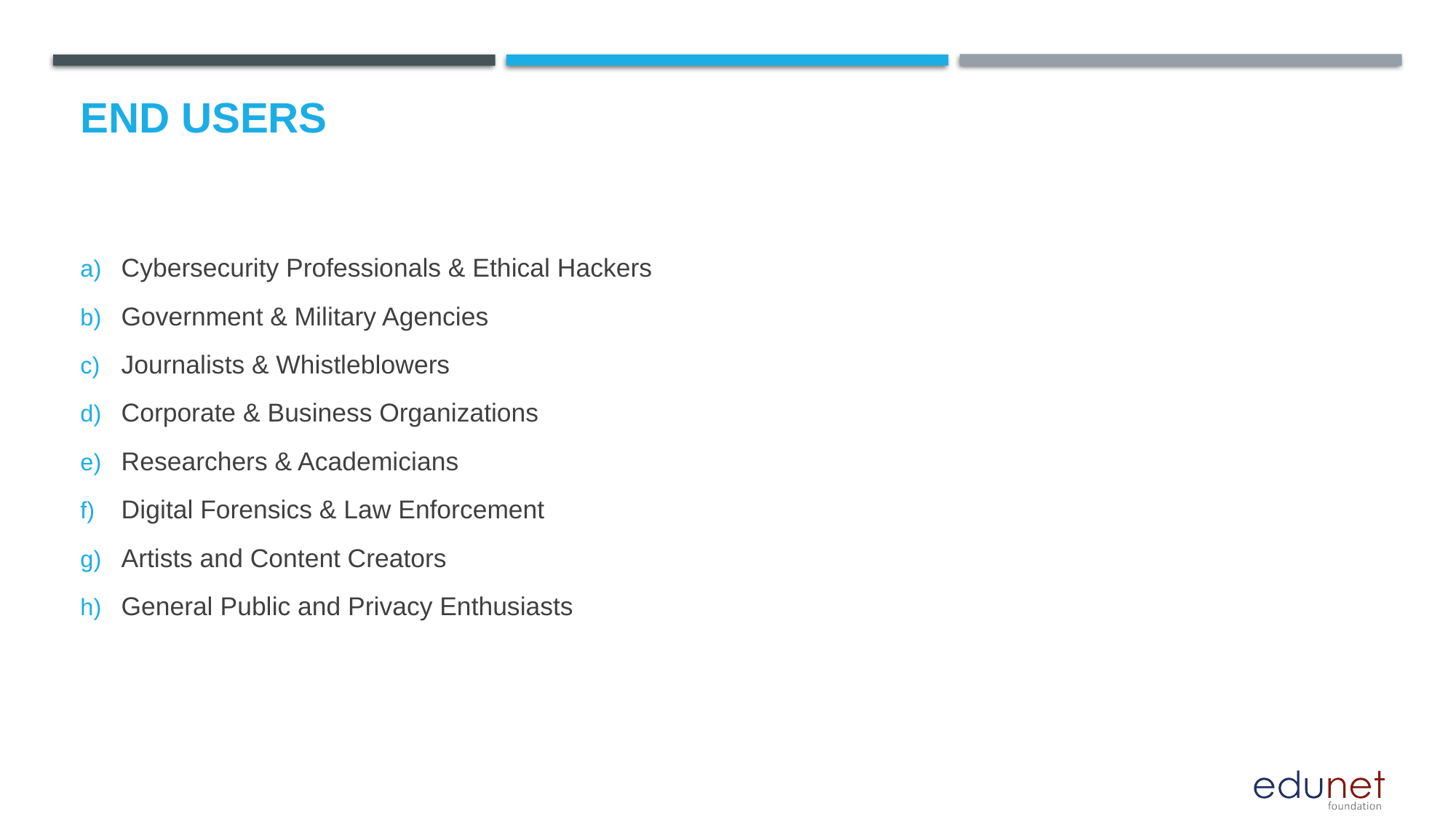

# End users
Cybersecurity Professionals & Ethical Hackers
Government & Military Agencies
Journalists & Whistleblowers
Corporate & Business Organizations
Researchers & Academicians
Digital Forensics & Law Enforcement
Artists and Content Creators
General Public and Privacy Enthusiasts